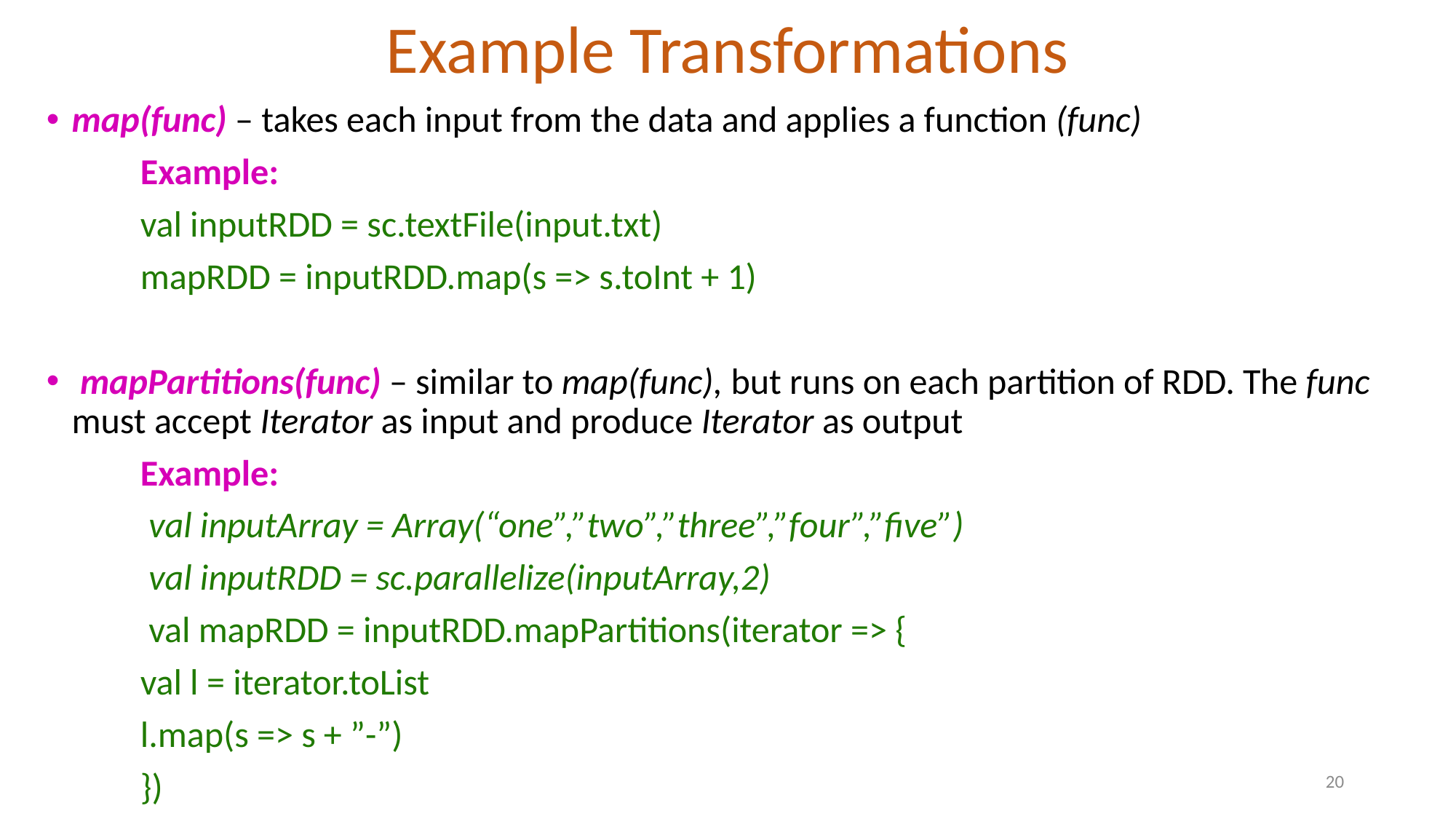

# Example Transformations
map(func) – takes each input from the data and applies a function (func)
	Example:
		val inputRDD = sc.textFile(input.txt)
		mapRDD = inputRDD.map(s => s.toInt + 1)

 mapPartitions(func) – similar to map(func), but runs on each partition of RDD. The func must accept Iterator as input and produce Iterator as output
	Example:
		 val inputArray = Array(“one”,”two”,”three”,”four”,”five”)
		 val inputRDD = sc.parallelize(inputArray,2)
		 val mapRDD = inputRDD.mapPartitions(iterator => {
									val l = iterator.toList
									l.map(s => s + ”-”)
								})
20